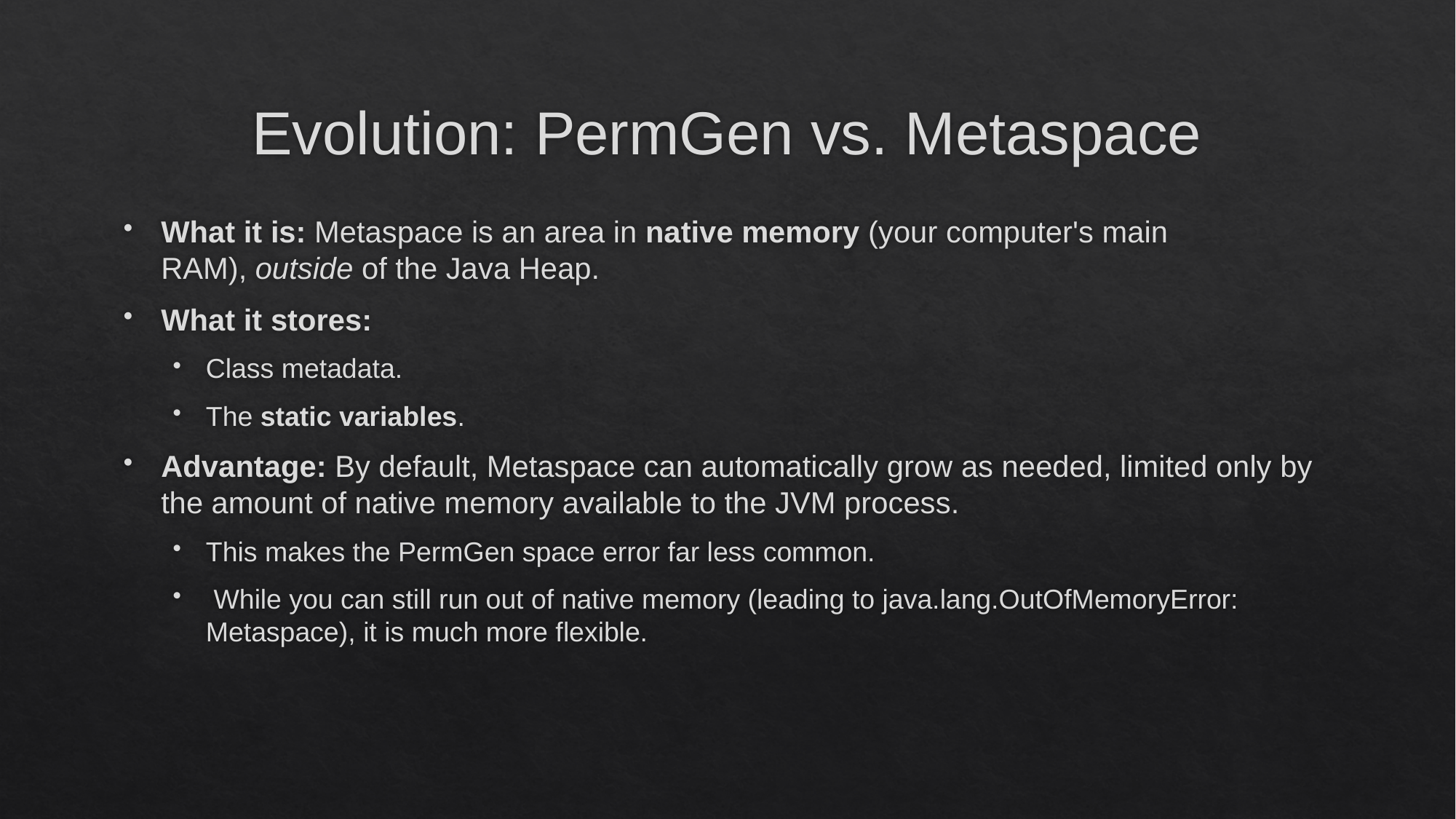

# Evolution: PermGen vs. Metaspace
What it is: Metaspace is an area in native memory (your computer's main RAM), outside of the Java Heap.
What it stores:
Class metadata.
The static variables.
Advantage: By default, Metaspace can automatically grow as needed, limited only by the amount of native memory available to the JVM process.
This makes the PermGen space error far less common.
 While you can still run out of native memory (leading to java.lang.OutOfMemoryError: Metaspace), it is much more flexible.